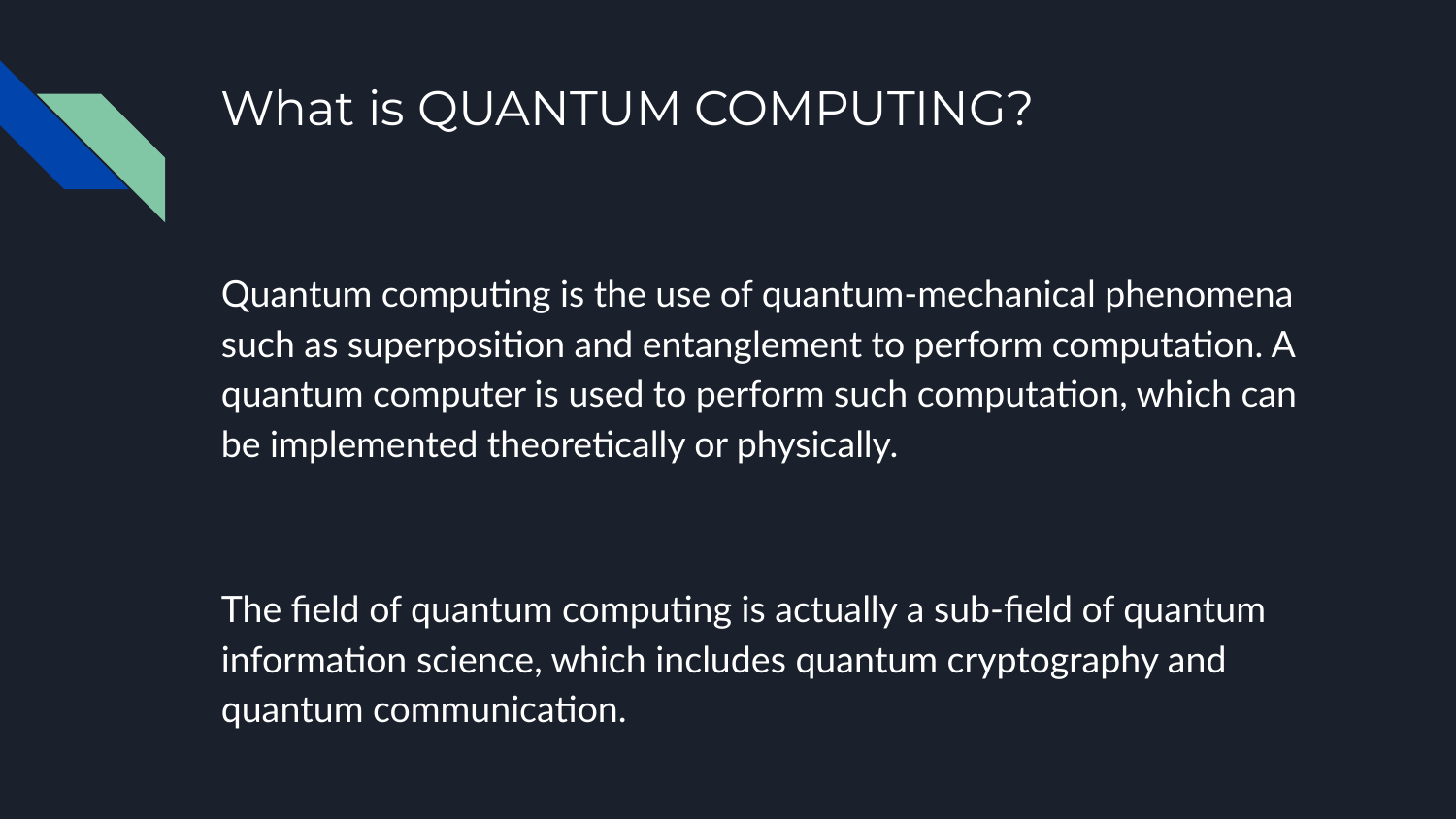

# What is QUANTUM COMPUTING?
Quantum computing is the use of quantum-mechanical phenomena such as superposition and entanglement to perform computation. A quantum computer is used to perform such computation, which can be implemented theoretically or physically.

The field of quantum computing is actually a sub-field of quantum information science, which includes quantum cryptography and quantum communication.